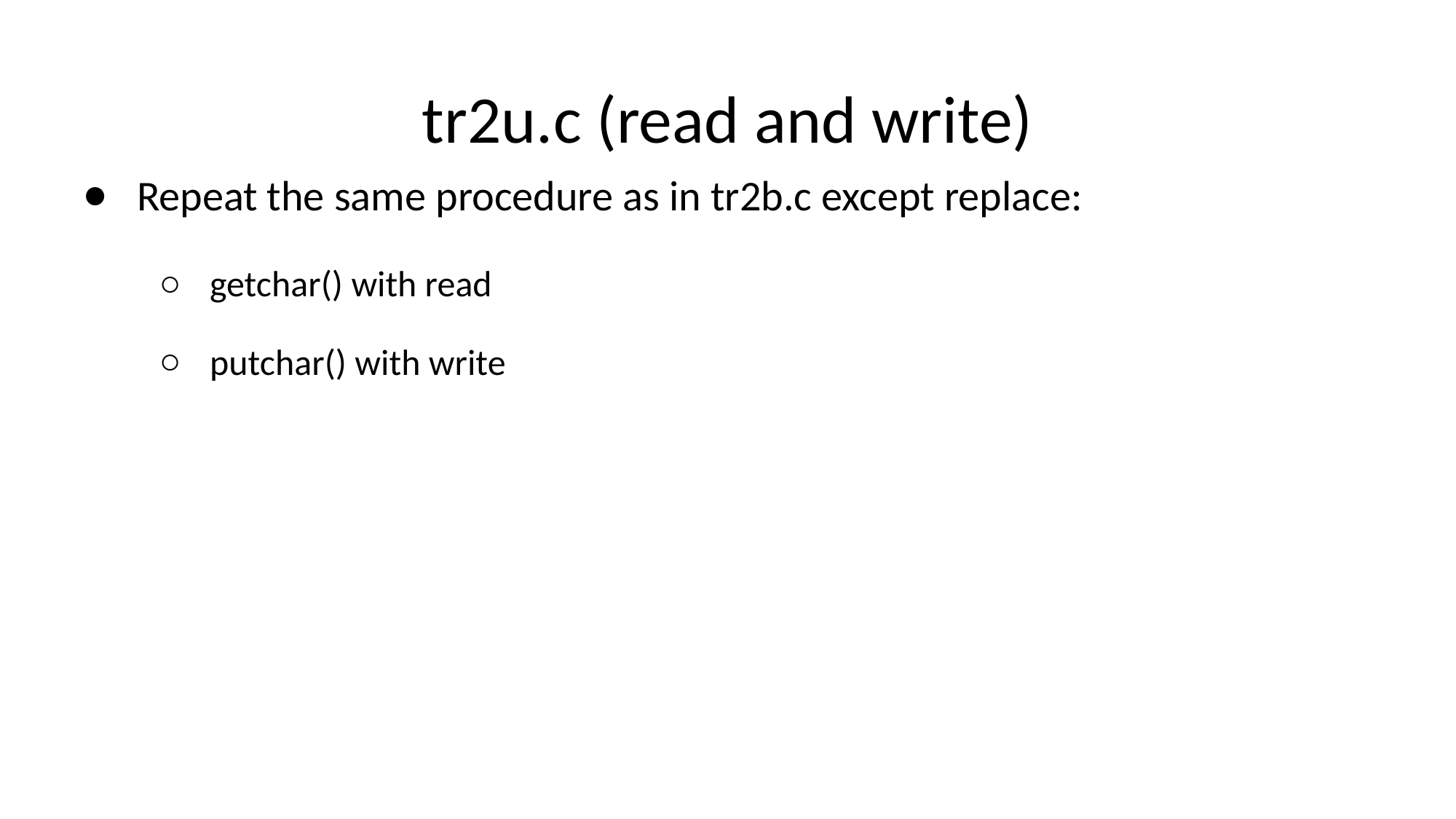

# tr2u.c (read and write)
Repeat the same procedure as in tr2b.c except replace:

getchar() with read

putchar() with write